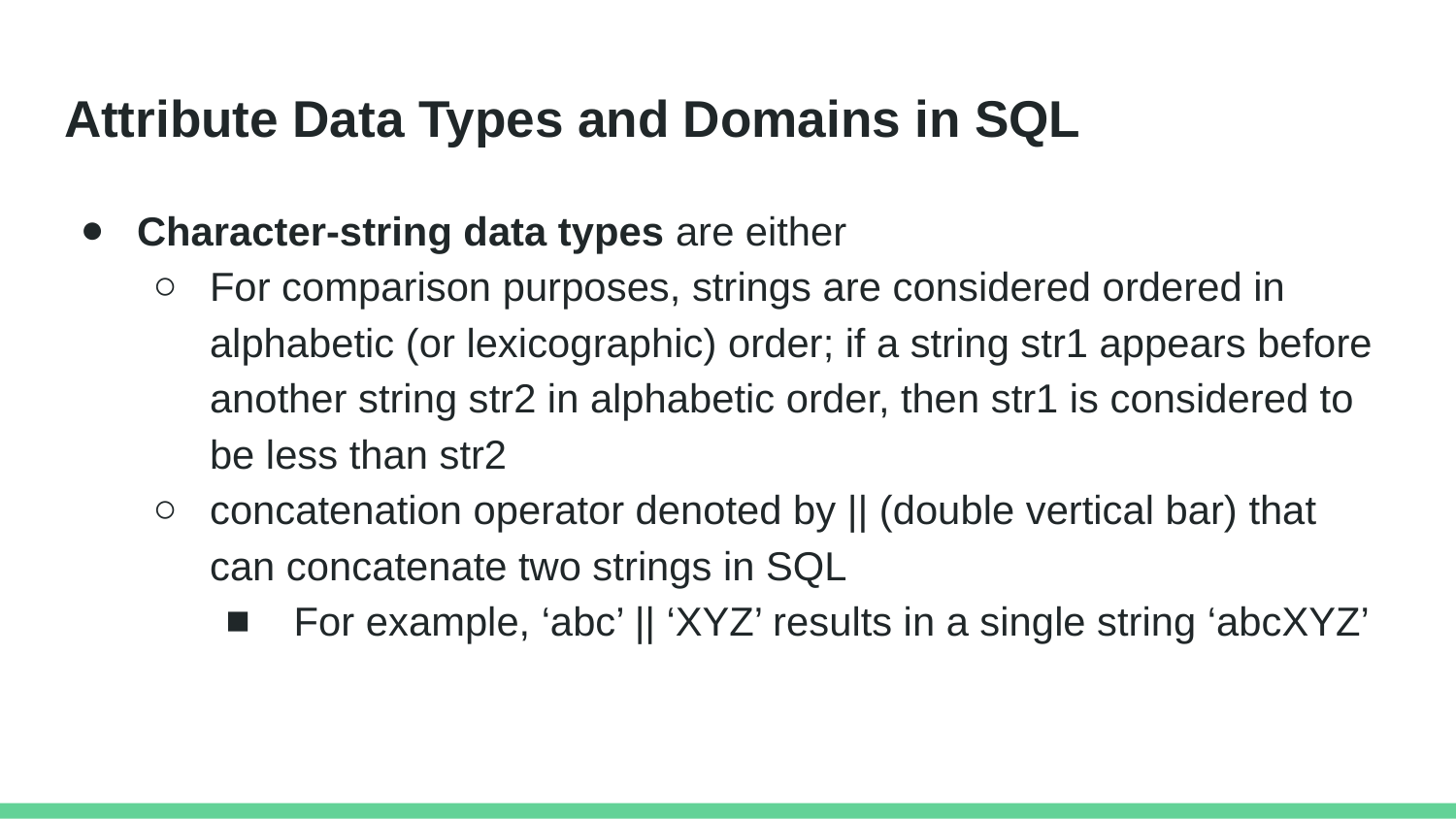

# Attribute Data Types and Domains in SQL
Character-string data types are either
For comparison purposes, strings are considered ordered in alphabetic (or lexicographic) order; if a string str1 appears before another string str2 in alphabetic order, then str1 is considered to be less than str2
concatenation operator denoted by || (double vertical bar) that can concatenate two strings in SQL
 For example, ‘abc’ || ‘XYZ’ results in a single string ‘abcXYZ’